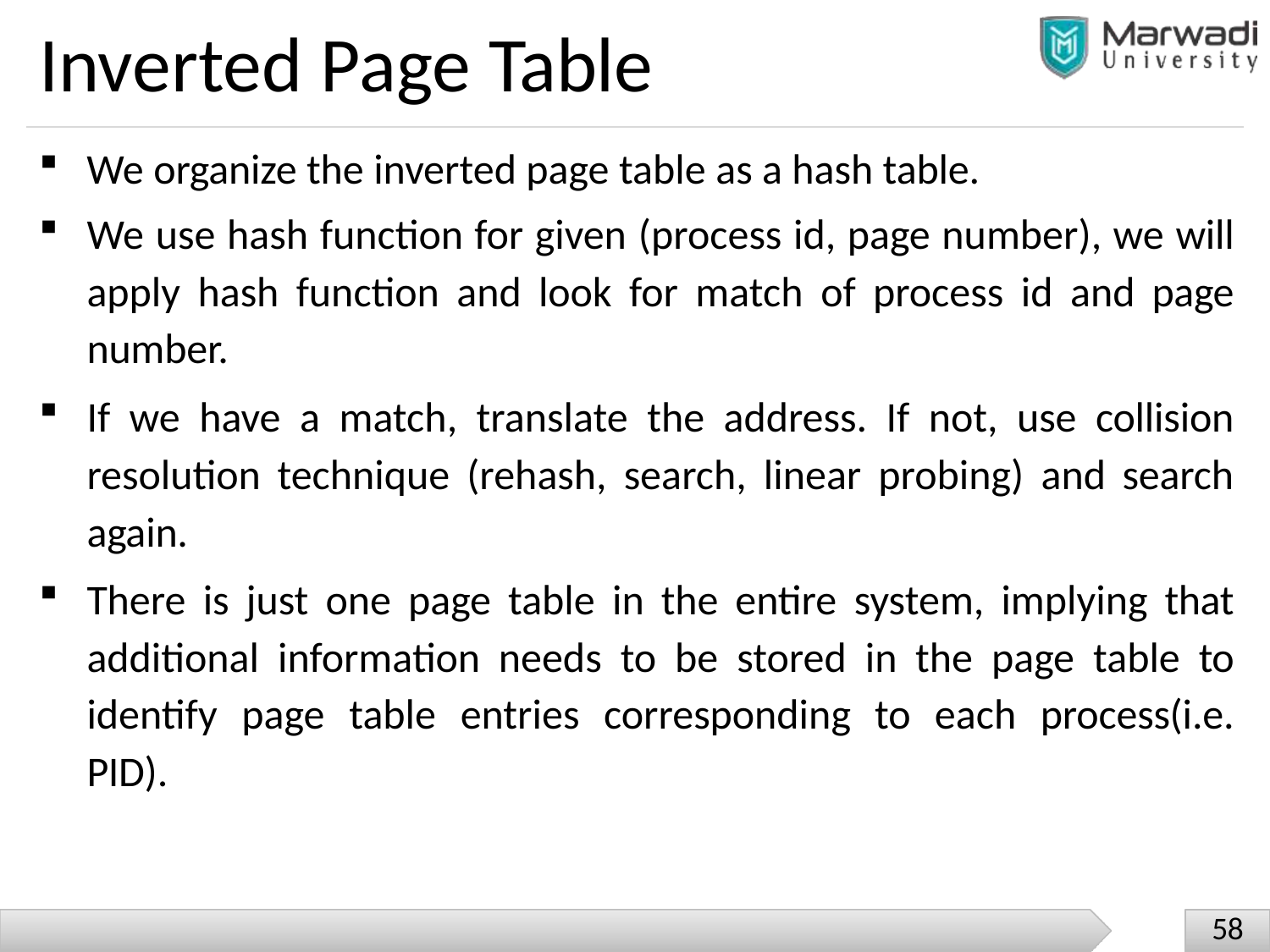

# Inverted Page Table
We organize the inverted page table as a hash table.
We use hash function for given (process id, page number), we will apply hash function and look for match of process id and page number.
If we have a match, translate the address. If not, use collision resolution technique (rehash, search, linear probing) and search again.
There is just one page table in the entire system, implying that additional information needs to be stored in the page table to identify  page  table  entries  corresponding  to  each  process(i.e. PID).
58